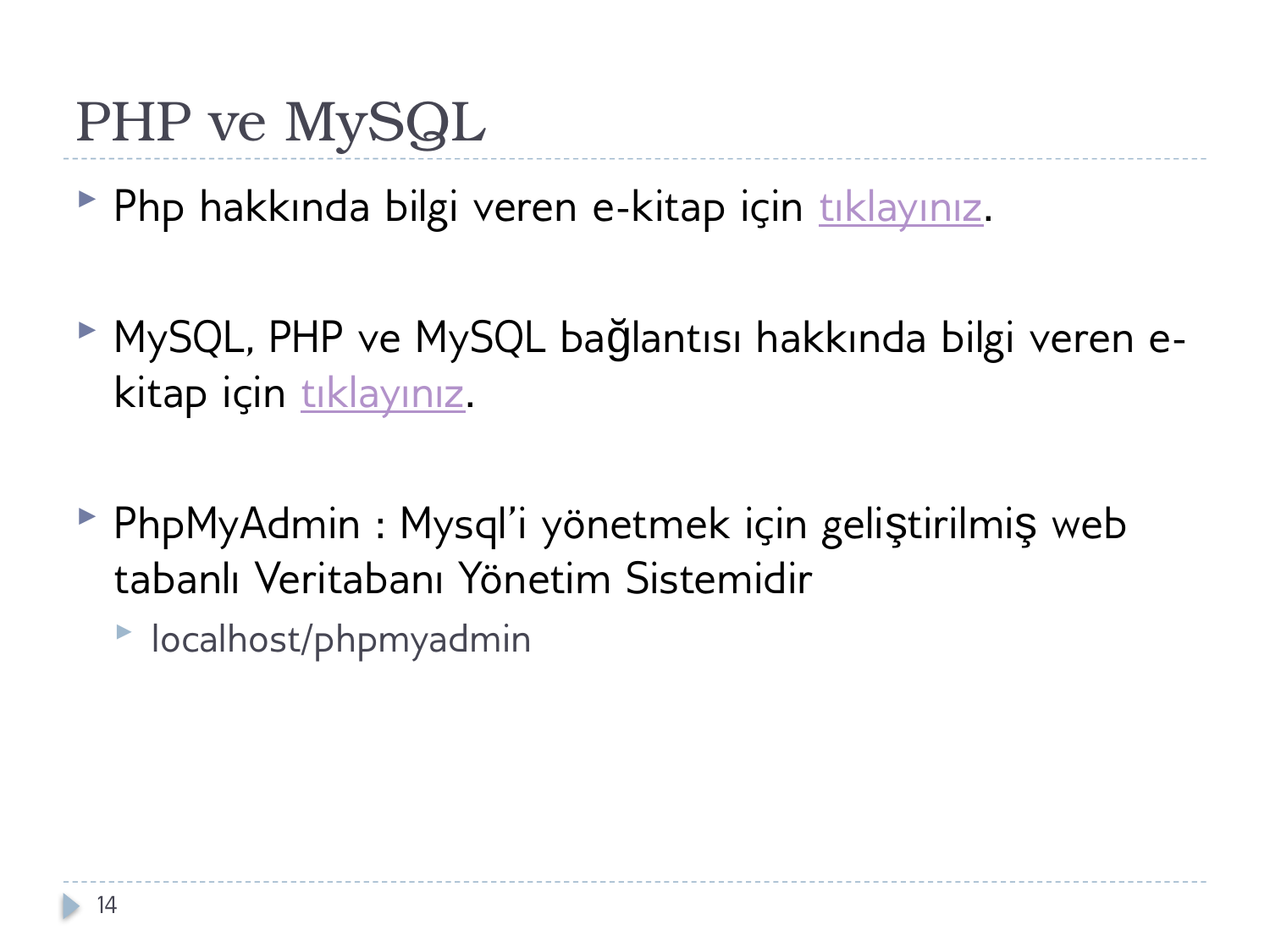

# PHP ve MySQL
Php hakkında bilgi veren e-kitap için tıklayınız.

MySQL, PHP ve MySQL bağlantısı hakkında bilgi veren e-kitap için tıklayınız.

PhpMyAdmin : Mysql’i yönetmek için geliştirilmiş web tabanlı Veritabanı Yönetim Sistemidir
localhost/phpmyadmin
14